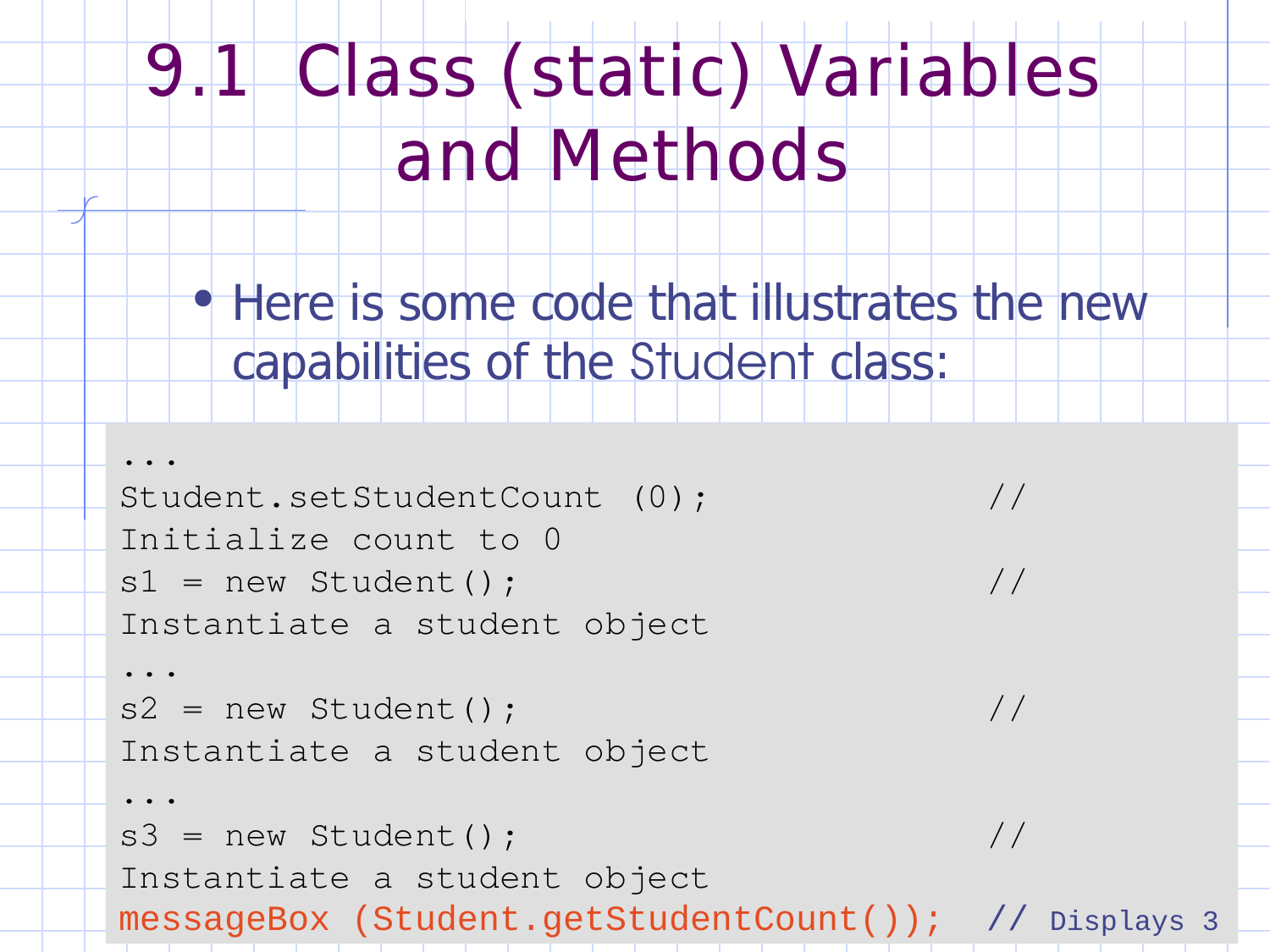

# 9.1  Class (static) Variables and Methods
Here is some code that illustrates the new capabilities of the Student class:

...
Student.setStudentCount (0);             // Initialize count to 0
s1 = new Student();                      // Instantiate a student object
...
s2 = new Student();                      // Instantiate a student object
...
s3 = new Student();                      // Instantiate a student object
messageBox (Student.getStudentCount());  // Displays 3